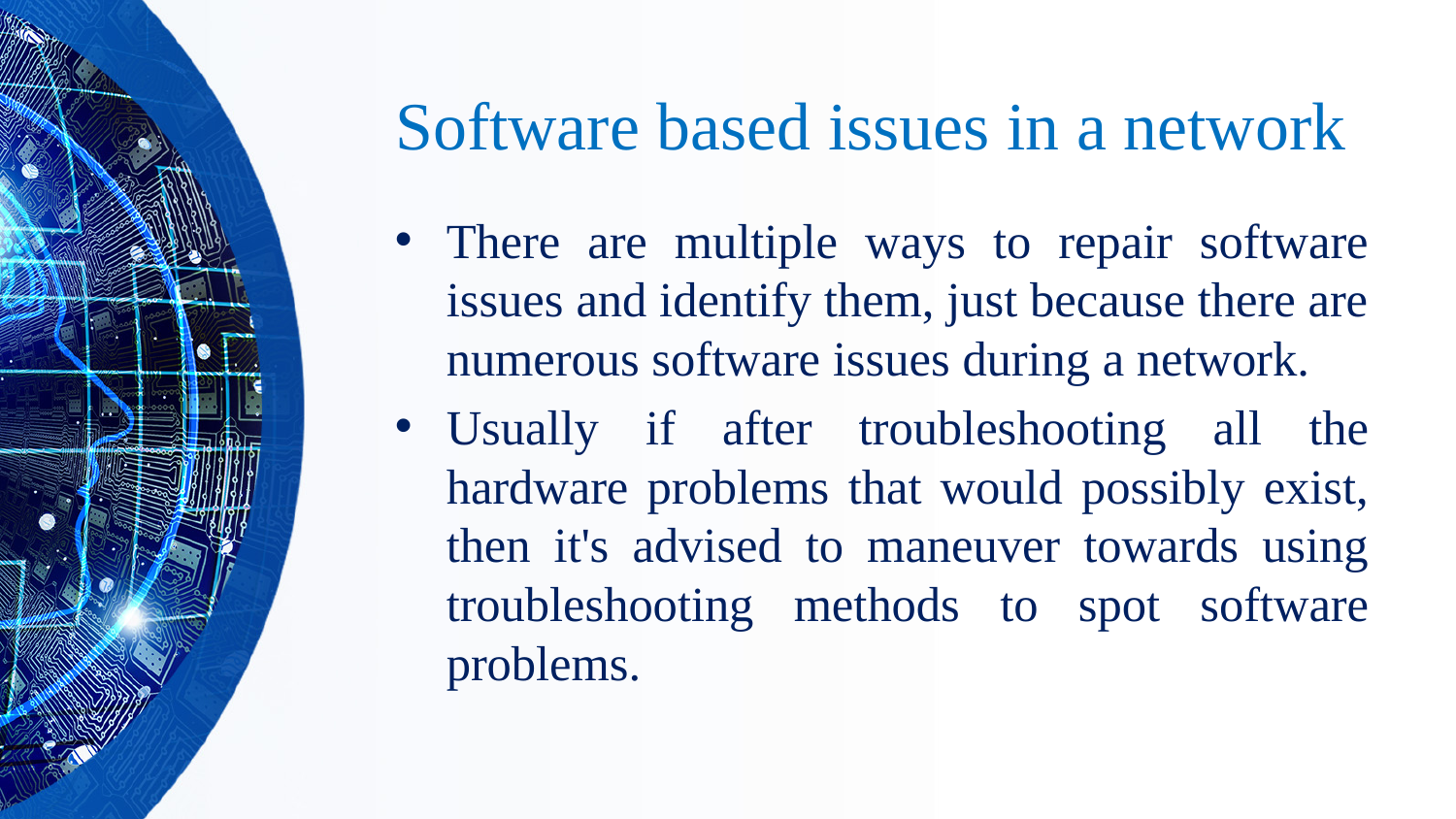

# Software based issues in a network
There are multiple ways to repair software issues and identify them, just because there are numerous software issues during a network.
Usually if after troubleshooting all the hardware problems that would possibly exist, then it's advised to maneuver towards using troubleshooting methods to spot software problems.